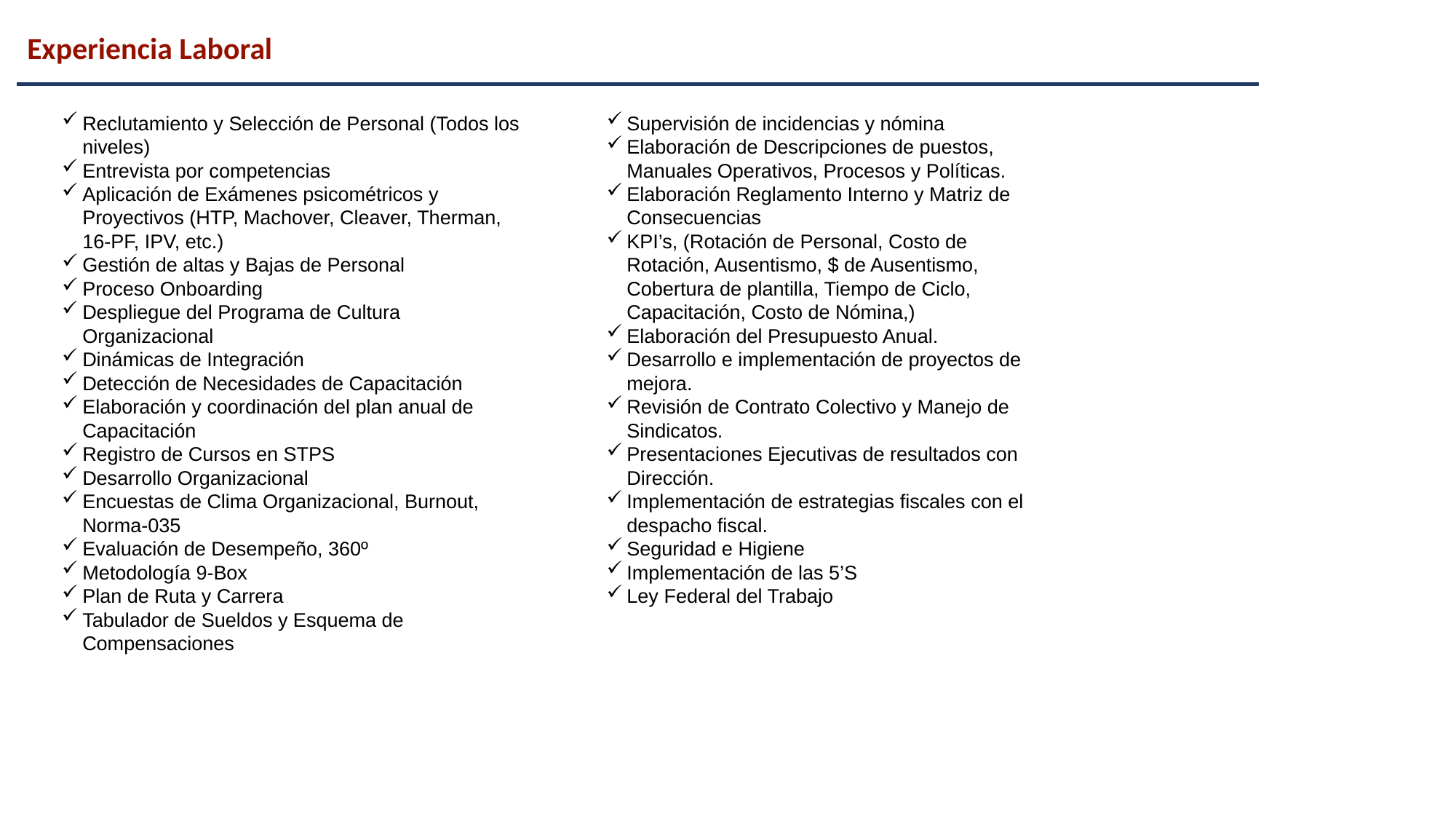

Experiencia Laboral
Reclutamiento y Selección de Personal (Todos los niveles)
Entrevista por competencias
Aplicación de Exámenes psicométricos y Proyectivos (HTP, Machover, Cleaver, Therman, 16-PF, IPV, etc.)
Gestión de altas y Bajas de Personal
Proceso Onboarding
Despliegue del Programa de Cultura Organizacional
Dinámicas de Integración
Detección de Necesidades de Capacitación
Elaboración y coordinación del plan anual de Capacitación
Registro de Cursos en STPS
Desarrollo Organizacional
Encuestas de Clima Organizacional, Burnout, Norma-035
Evaluación de Desempeño, 360º
Metodología 9-Box
Plan de Ruta y Carrera
Tabulador de Sueldos y Esquema de Compensaciones

Supervisión de incidencias y nómina
Elaboración de Descripciones de puestos, Manuales Operativos, Procesos y Políticas.
Elaboración Reglamento Interno y Matriz de Consecuencias
KPI’s, (Rotación de Personal, Costo de Rotación, Ausentismo, $ de Ausentismo, Cobertura de plantilla, Tiempo de Ciclo, Capacitación, Costo de Nómina,)
Elaboración del Presupuesto Anual.
Desarrollo e implementación de proyectos de mejora.
Revisión de Contrato Colectivo y Manejo de Sindicatos.
Presentaciones Ejecutivas de resultados con Dirección.
Implementación de estrategias fiscales con el despacho fiscal.
Seguridad e Higiene
Implementación de las 5’S
Ley Federal del Trabajo